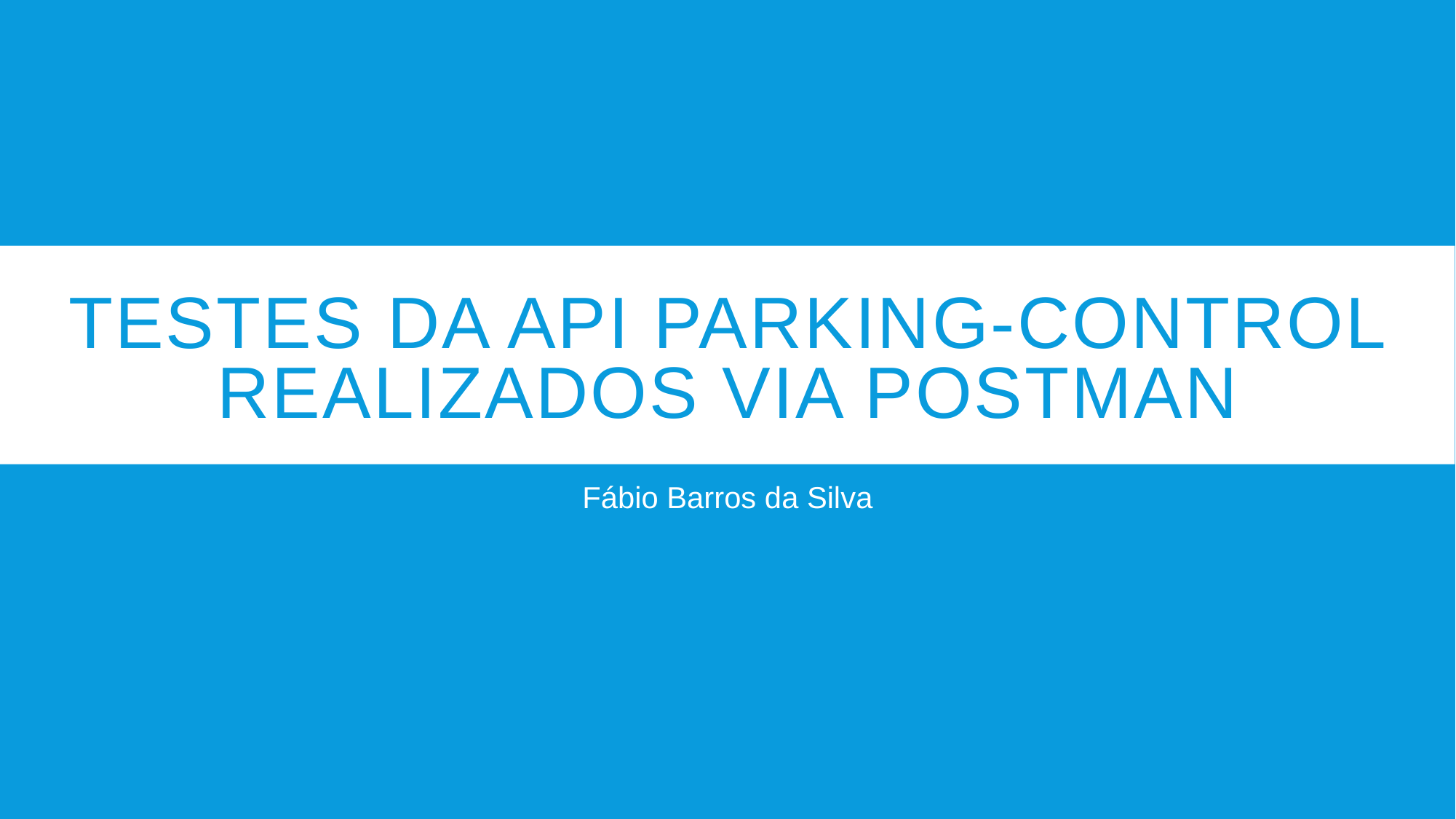

# Testes da API Parking-control realizados via Postman
Fábio Barros da Silva